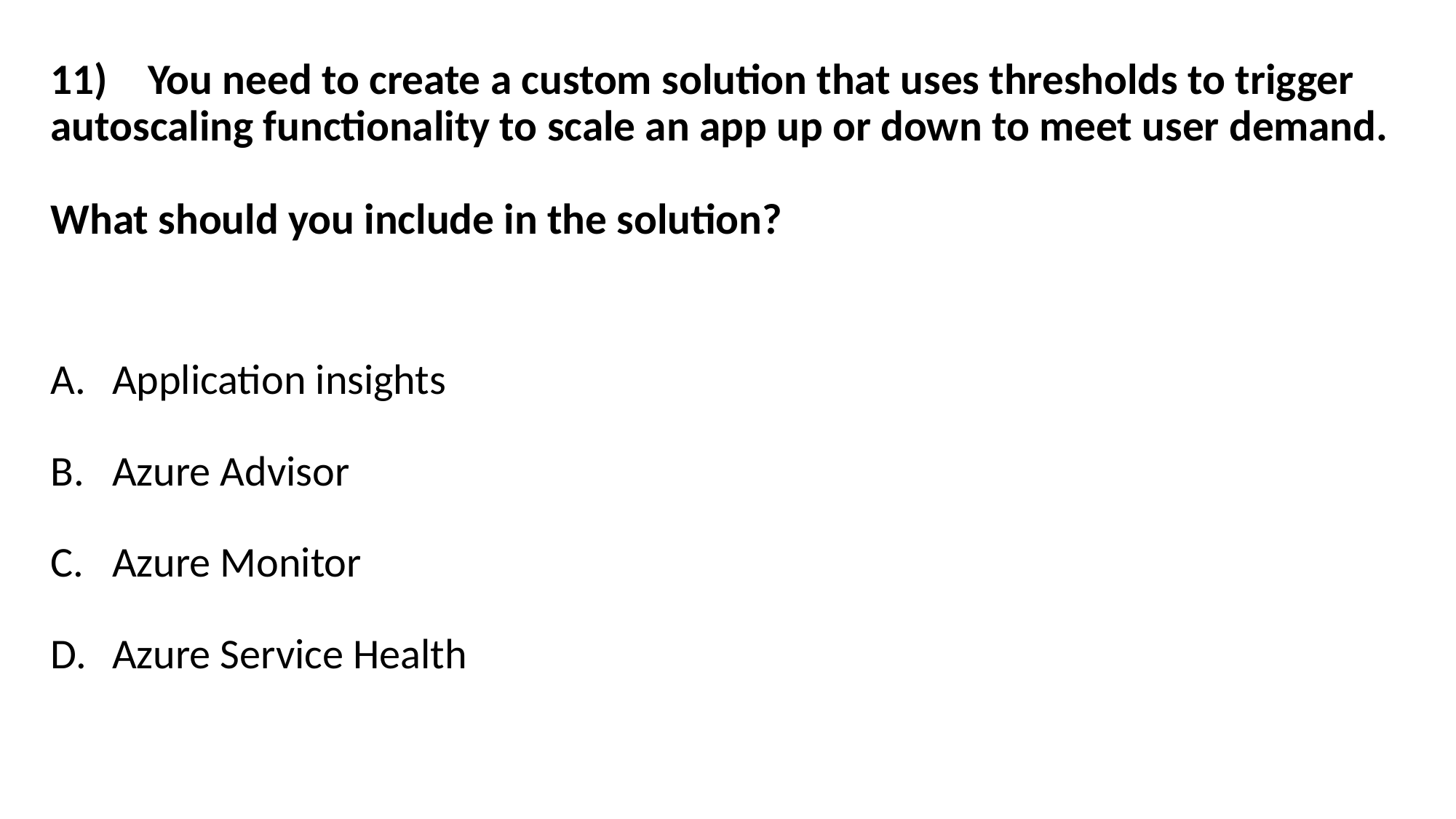

# 11)	You need to create a custom solution that uses thresholds to trigger autoscaling functionality to scale an app up or down to meet user demand. What should you include in the solution?
Application insights
Azure Advisor
Azure Monitor
Azure Service Health